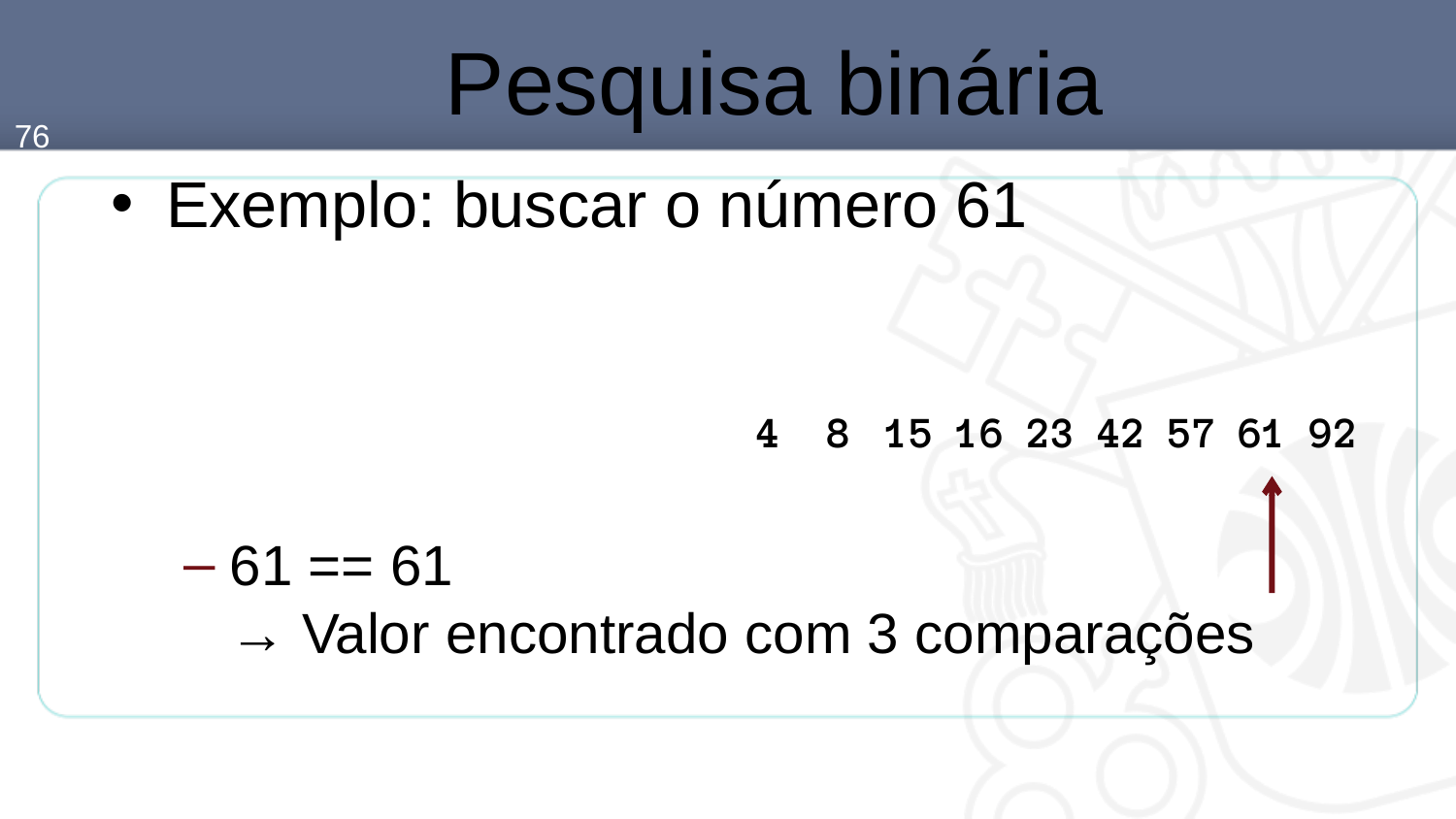

# Pesquisa binária
76
Exemplo: buscar o número 61

61 == 61
→ Valor encontrado com 3 comparações
| 4 | 8 | 15 | 16 | 23 | 42 | 57 | 61 | 92 |
| --- | --- | --- | --- | --- | --- | --- | --- | --- |